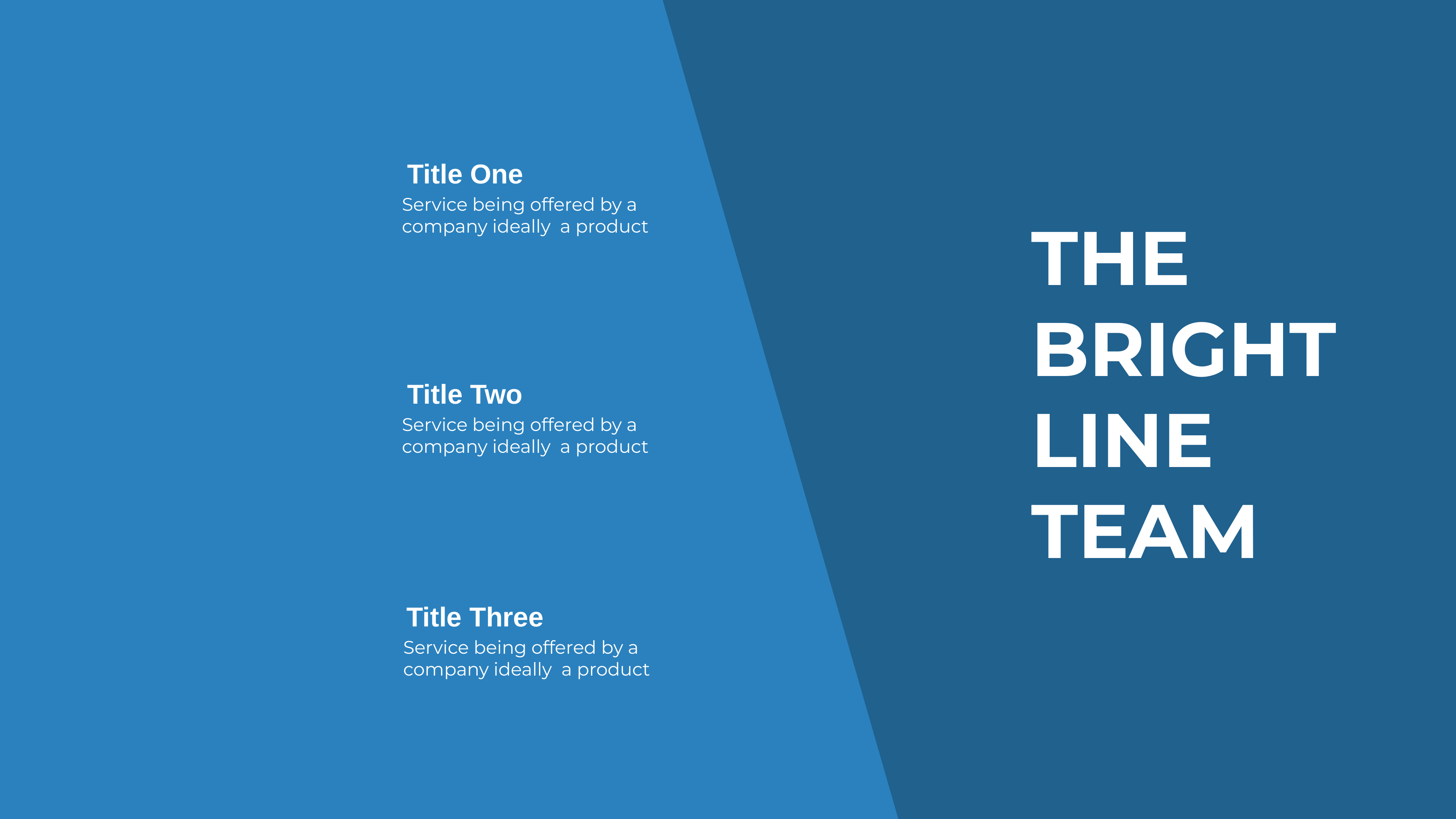

Title One
Service being offered by a company ideally  a product
THE
BRIGHT
LINE
TEAM

Title Two
Service being offered by a company ideally  a product

Title Three
Service being offered by a company ideally  a product